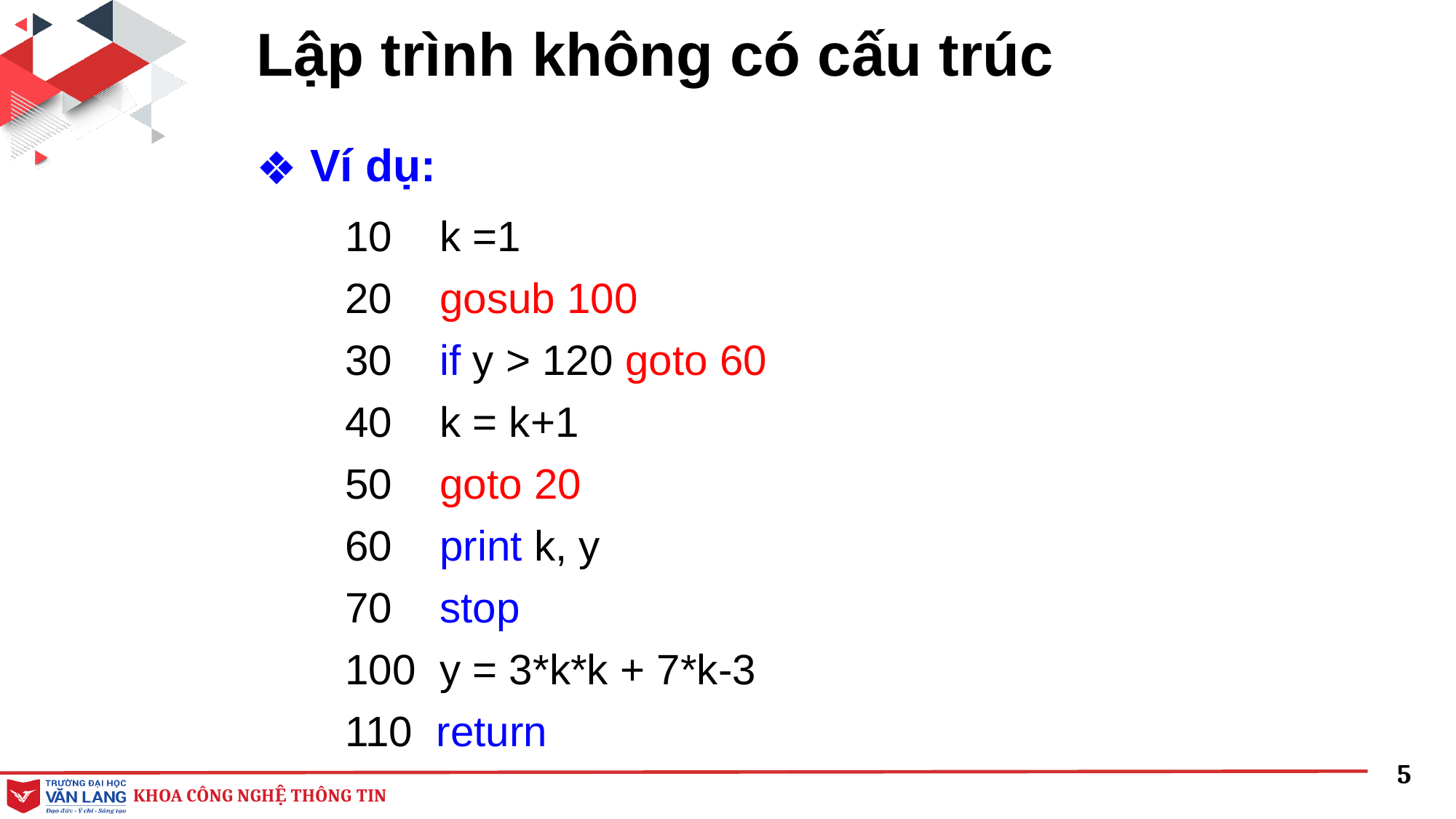

# Lập trình không có cấu trúc
 Ví dụ:
	10    k =1
	20    gosub 100
	30    if y > 120 goto 60
	40    k = k+1
	50    goto 20
	60    print k, y
	70    stop
	100  y = 3*k*k + 7*k-3
	110  return